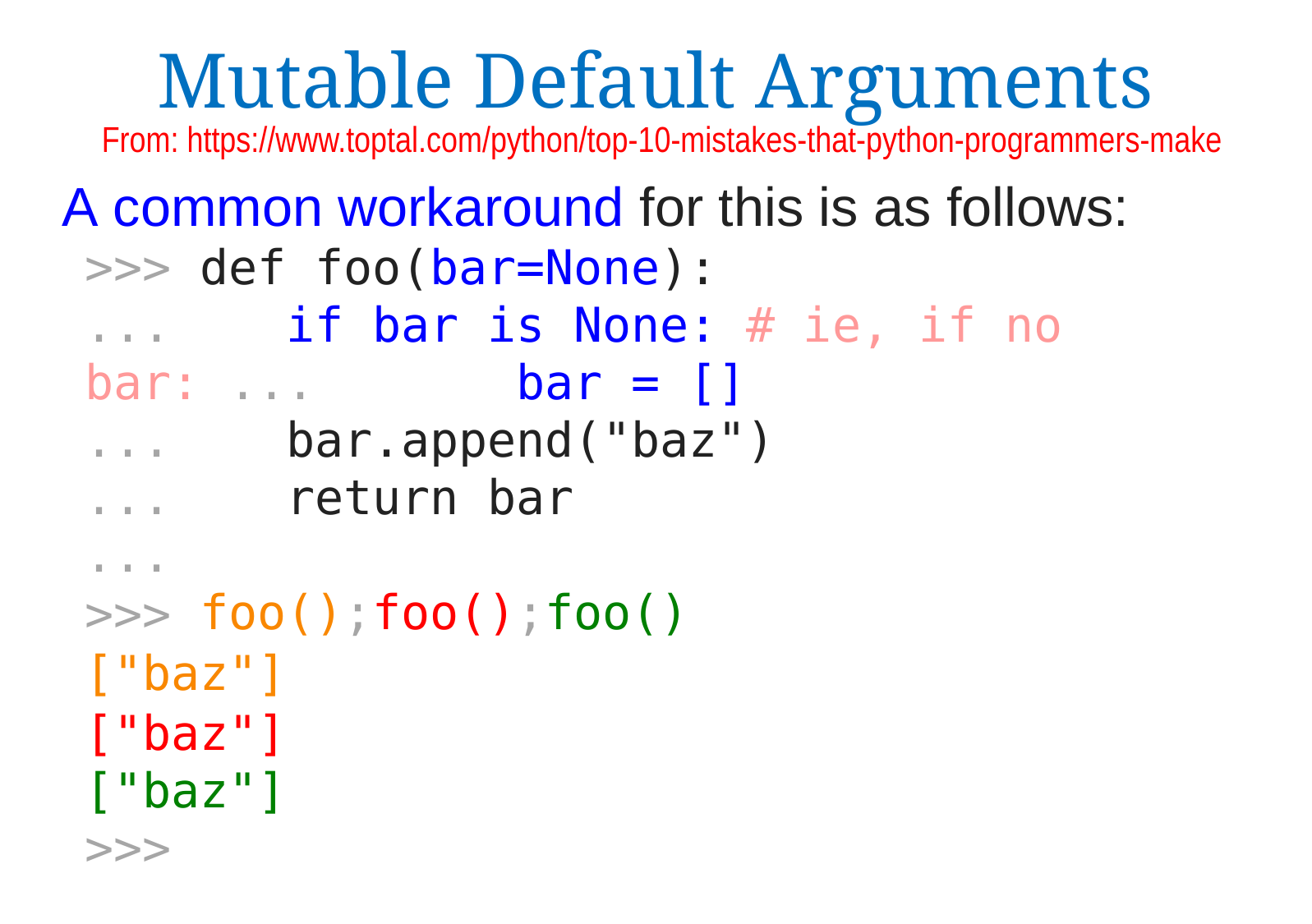

Mutable Default Arguments
From: https://www.toptal.com/python/top-10-mistakes-that-python-programmers-make
A common workaround for this is as follows:
>>> def foo(bar=None):
...    if bar is None: # ie, if no bar: ...       bar = []
...    bar.append("baz")
...    return bar
...
>>> foo();foo();foo()
["baz"]
["baz"]
["baz"]
>>>
  From: https://www.toptal.com/python/top-10-mistakes-that-python-programmers-make
>>>